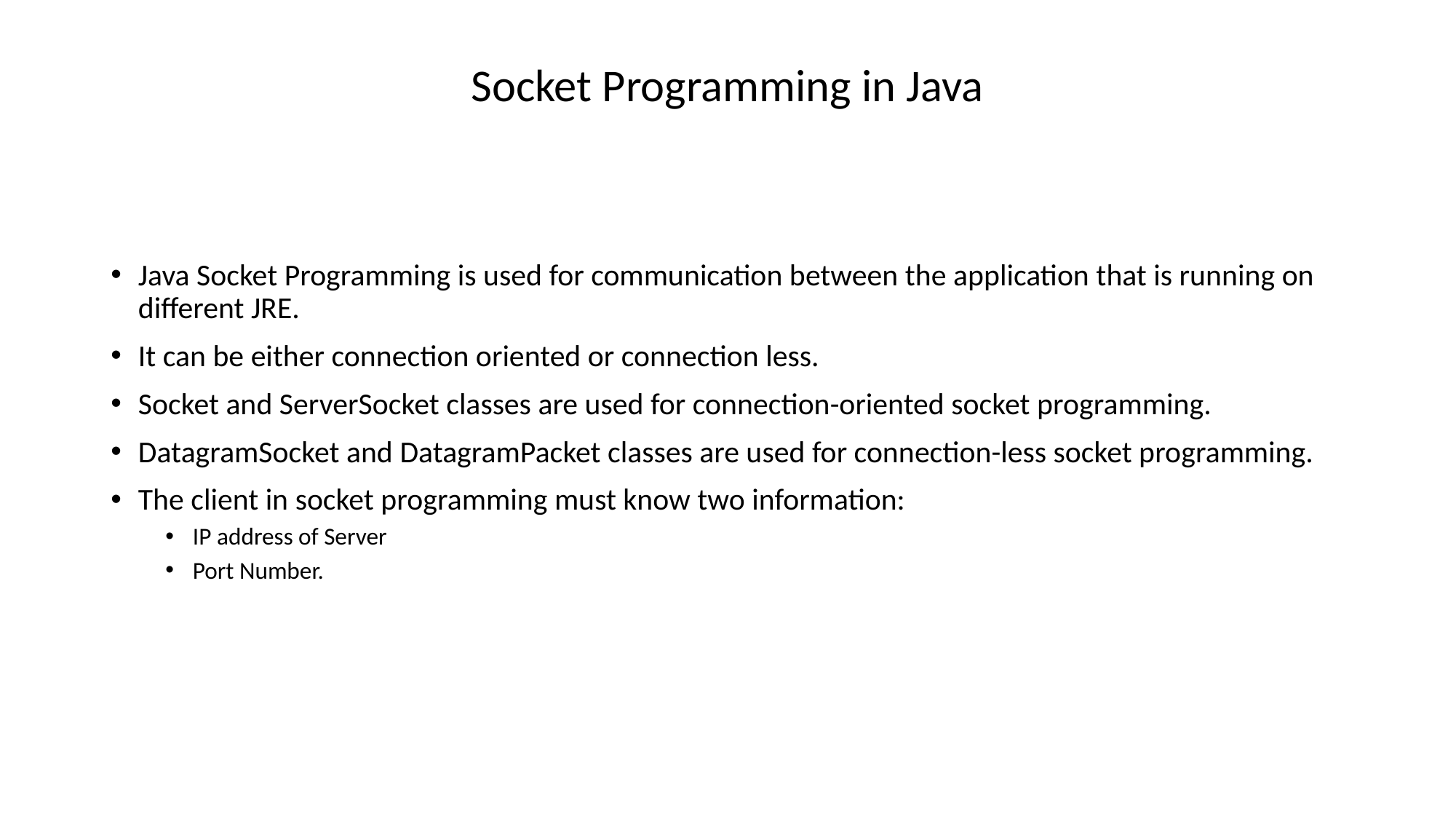

# Socket Programming in Java
Java Socket Programming is used for communication between the application that is running on different JRE.
It can be either connection oriented or connection less.
Socket and ServerSocket classes are used for connection-oriented socket programming.
DatagramSocket and DatagramPacket classes are used for connection-less socket programming.
The client in socket programming must know two information:
IP address of Server
Port Number.